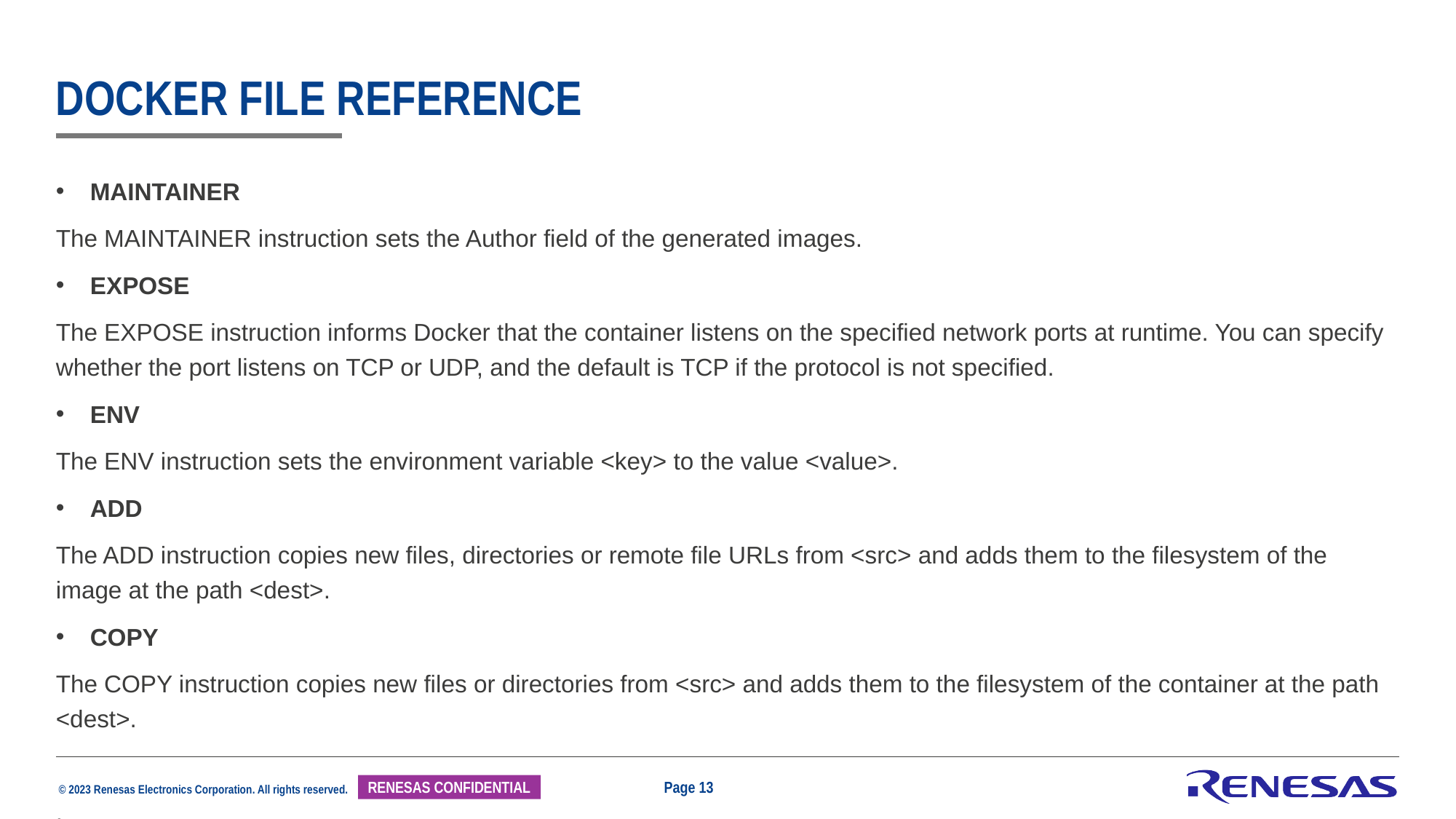

# Docker file reference
MAINTAINER
The MAINTAINER instruction sets the Author field of the generated images.
EXPOSE
The EXPOSE instruction informs Docker that the container listens on the specified network ports at runtime. You can specify whether the port listens on TCP or UDP, and the default is TCP if the protocol is not specified.
ENV
The ENV instruction sets the environment variable <key> to the value <value>.
ADD
The ADD instruction copies new files, directories or remote file URLs from <src> and adds them to the filesystem of the image at the path <dest>.
COPY
The COPY instruction copies new files or directories from <src> and adds them to the filesystem of the container at the path <dest>.

.